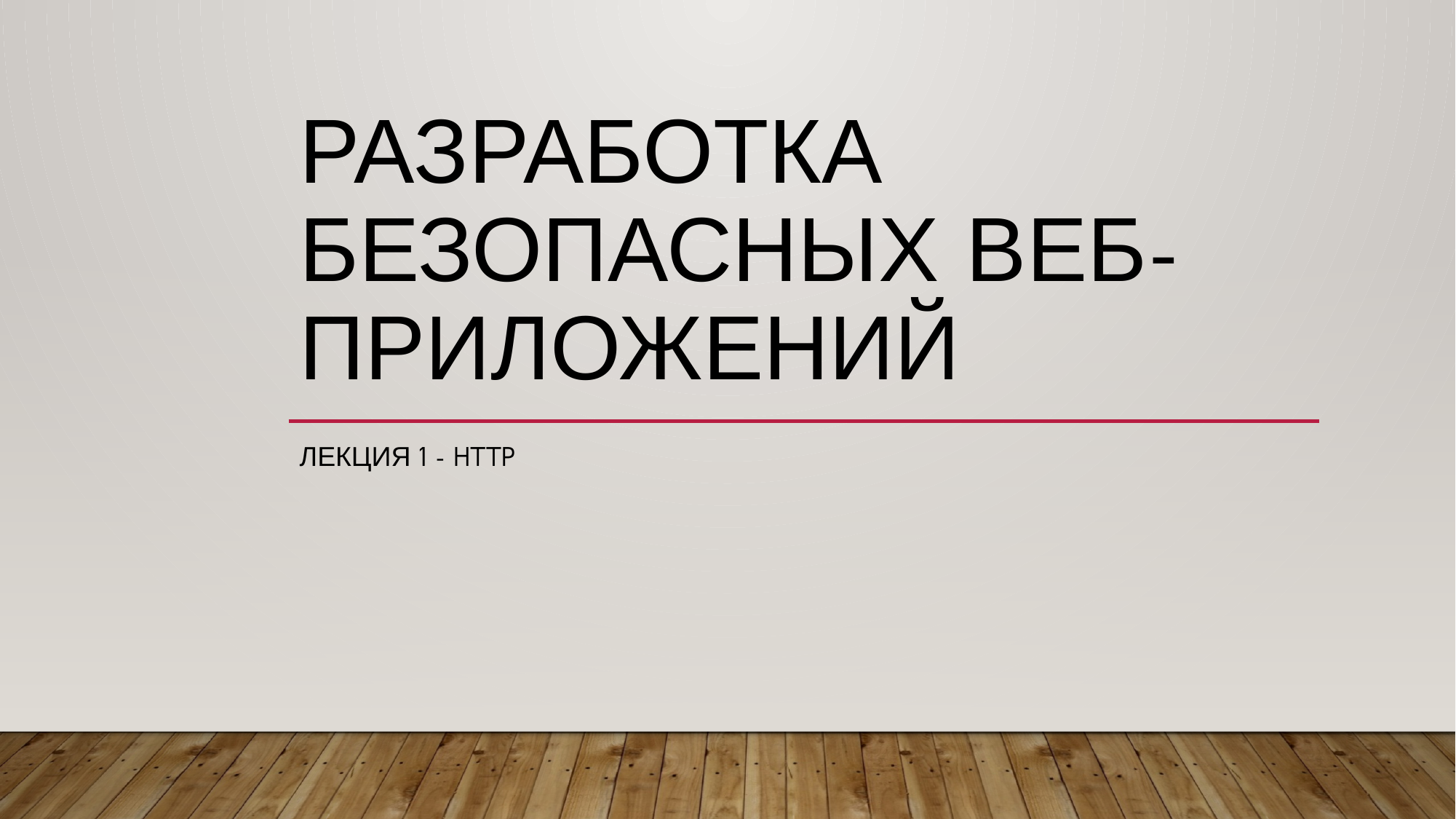

# Разработка безопасных веб-приложений
Лекция 1 - HTTP